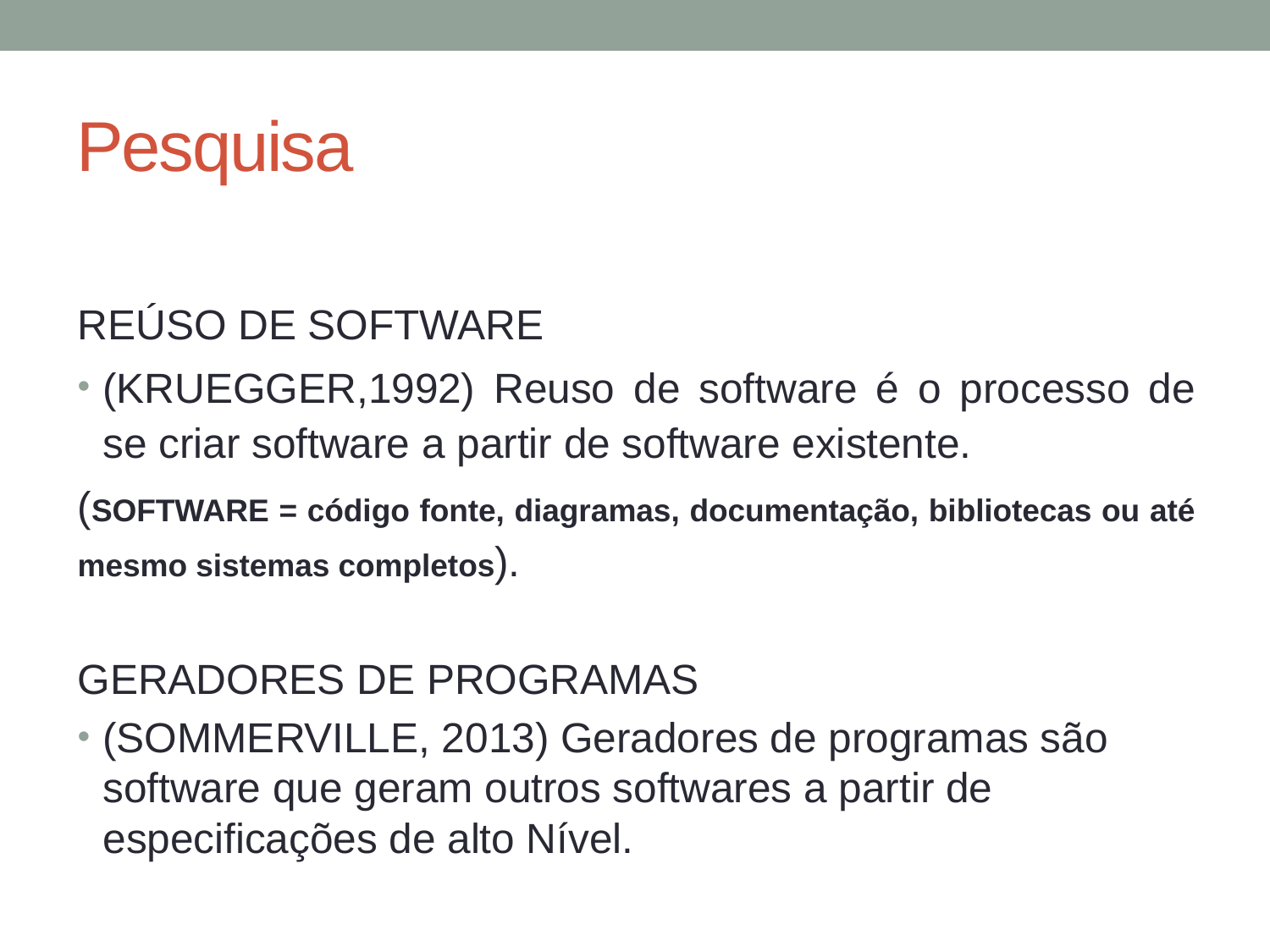

# Pesquisa
REÚSO DE SOFTWARE
(KRUEGGER,1992) Reuso de software é o processo de se criar software a partir de software existente.
(SOFTWARE = código fonte, diagramas, documentação, bibliotecas ou até mesmo sistemas completos).

GERADORES DE PROGRAMAS
(SOMMERVILLE, 2013) Geradores de programas são software que geram outros softwares a partir de especificações de alto Nível.